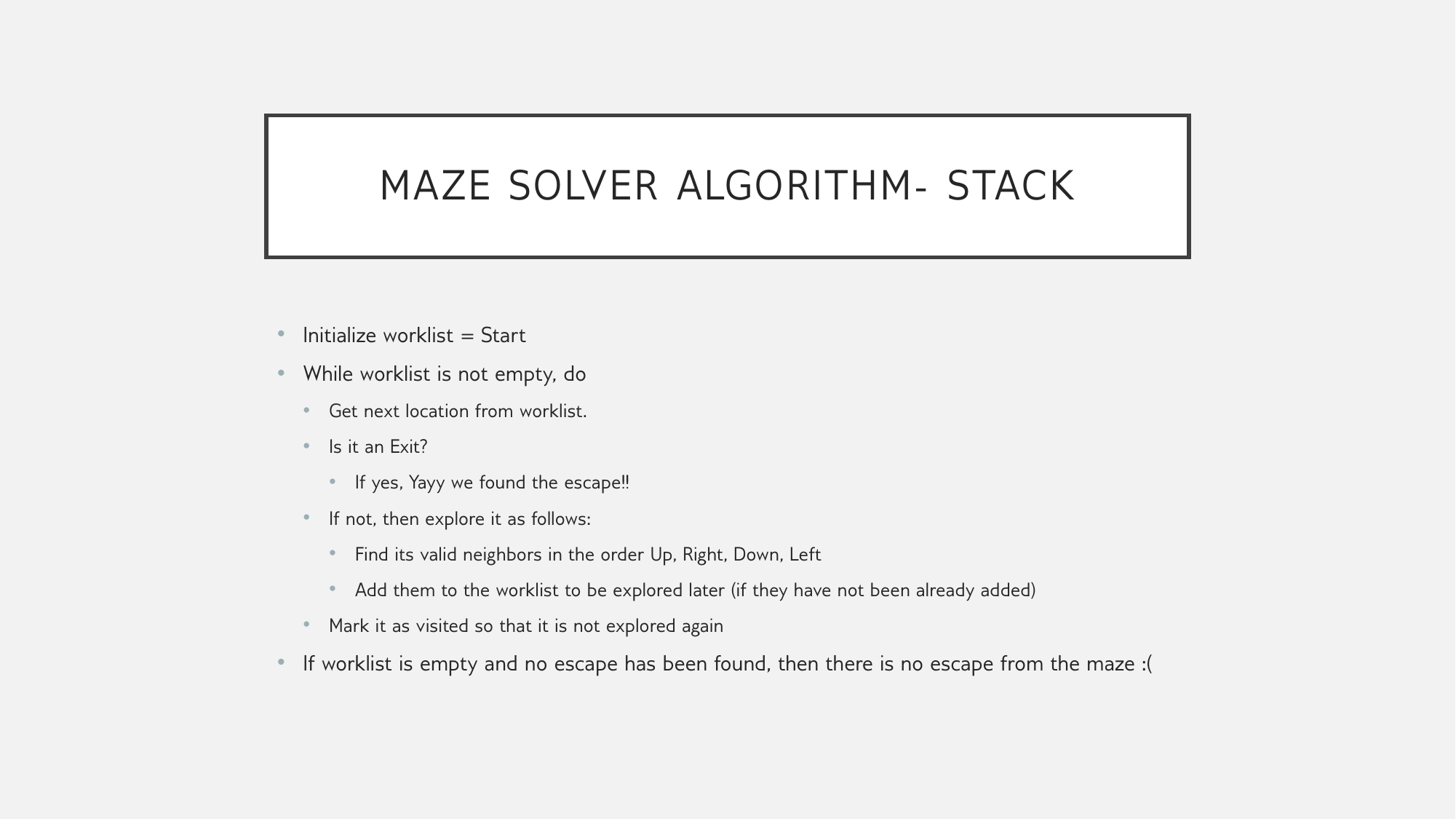

# Maze solver algorithm- stack
Initialize worklist = Start
While worklist is not empty, do
Get next location from worklist.
Is it an Exit?
If yes, Yayy we found the escape!!
If not, then explore it as follows:
Find its valid neighbors in the order Up, Right, Down, Left
Add them to the worklist to be explored later (if they have not been already added)
Mark it as visited so that it is not explored again
If worklist is empty and no escape has been found, then there is no escape from the maze :(